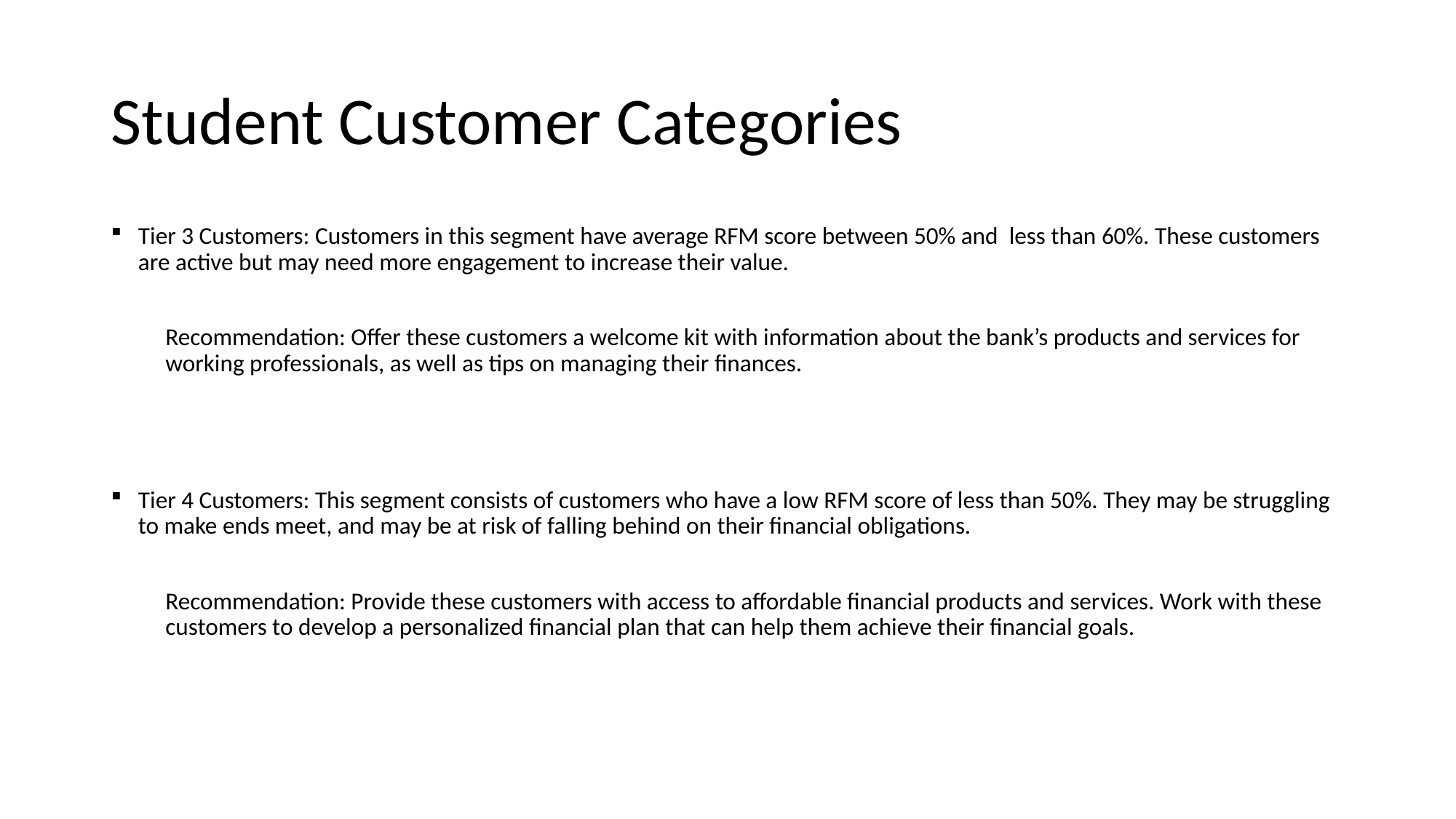

# Student Customer Categories
Tier 3 Customers: Customers in this segment have average RFM score between 50% and  less than 60%. These customers are active but may need more engagement to increase their value.

Recommendation: Offer these customers a welcome kit with information about the bank’s products and services for working professionals, as well as tips on managing their finances.

Tier 4 Customers: This segment consists of customers who have a low RFM score of less than 50%. They may be struggling to make ends meet, and may be at risk of falling behind on their financial obligations.

Recommendation: Provide these customers with access to affordable financial products and services. Work with these customers to develop a personalized financial plan that can help them achieve their financial goals.